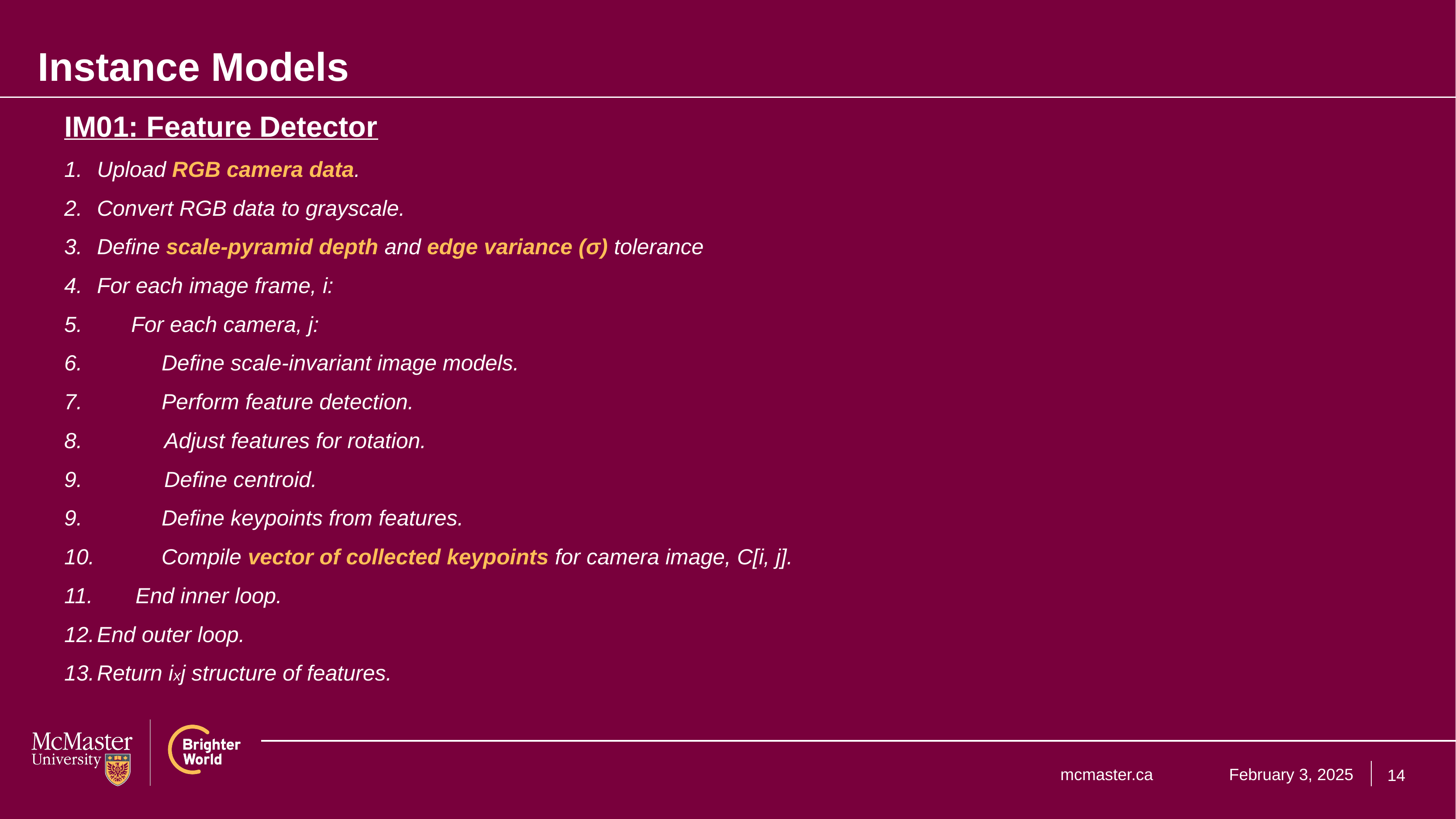

# Instance Models
IM01: Feature Detector
Upload RGB camera data.
Convert RGB data to grayscale.
Define scale-pyramid depth and edge variance (σ) tolerance
For each image frame, i:
5.        For each camera, j:
6.             Define scale-invariant image models.
7.             Perform feature detection.
           Adjust features for rotation.
           Define centroid.
9.             Define keypoints from features.
10.           Compile vector of collected keypoints for camera image, C[i, j].
11.       End inner loop.
End outer loop.
Return ixj structure of features.

14
February 3, 2025